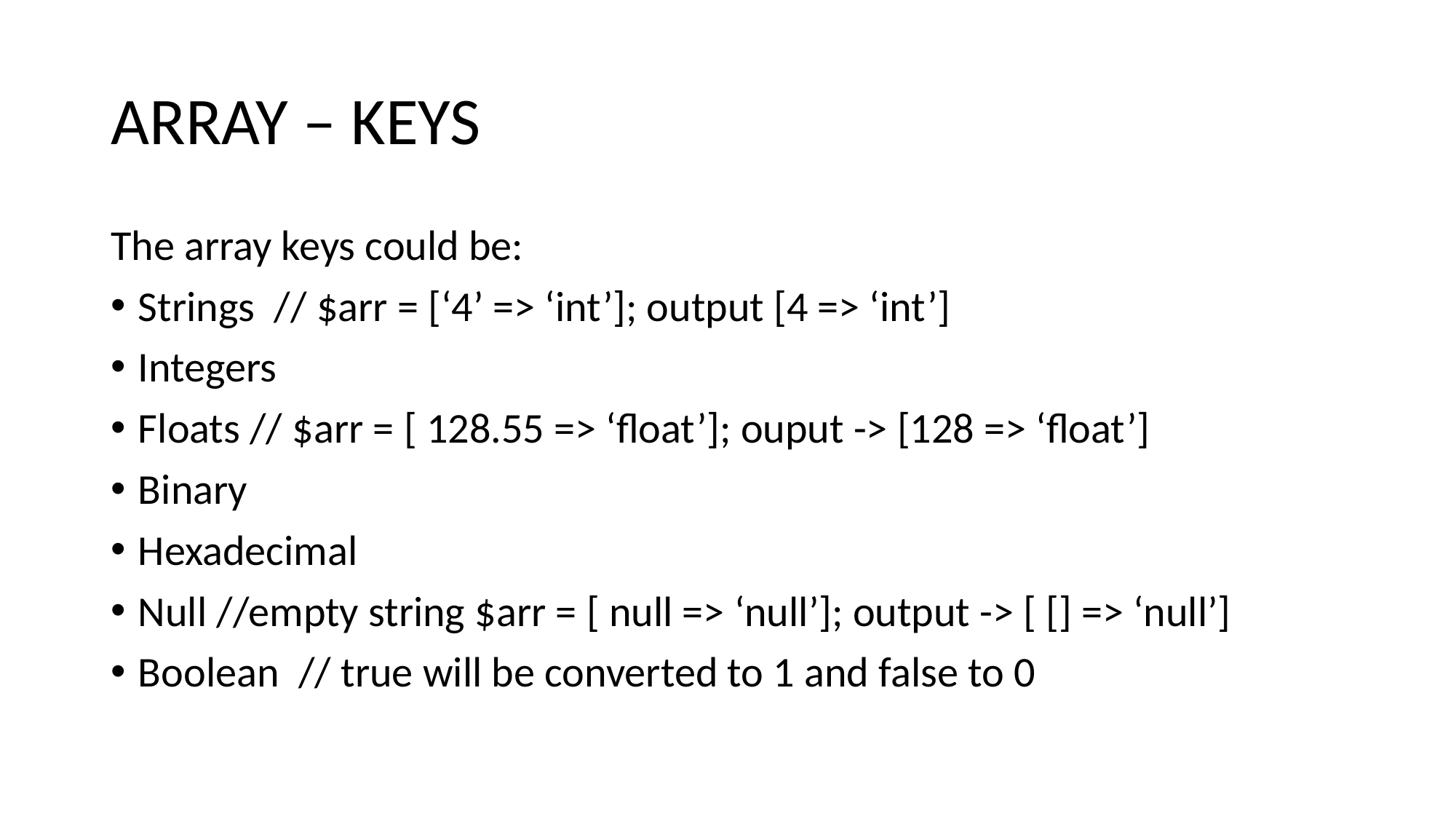

# ARRAY – KEYS
The array keys could be:
Strings  // $arr = [‘4’ => ‘int’]; output [4 => ‘int’]
Integers
Floats // $arr = [ 128.55 => ‘float’]; ouput -> [128 => ‘float’]
Binary
Hexadecimal
Null //empty string $arr = [ null => ‘null’]; output -> [ [] => ‘null’]
Boolean  // true will be converted to 1 and false to 0